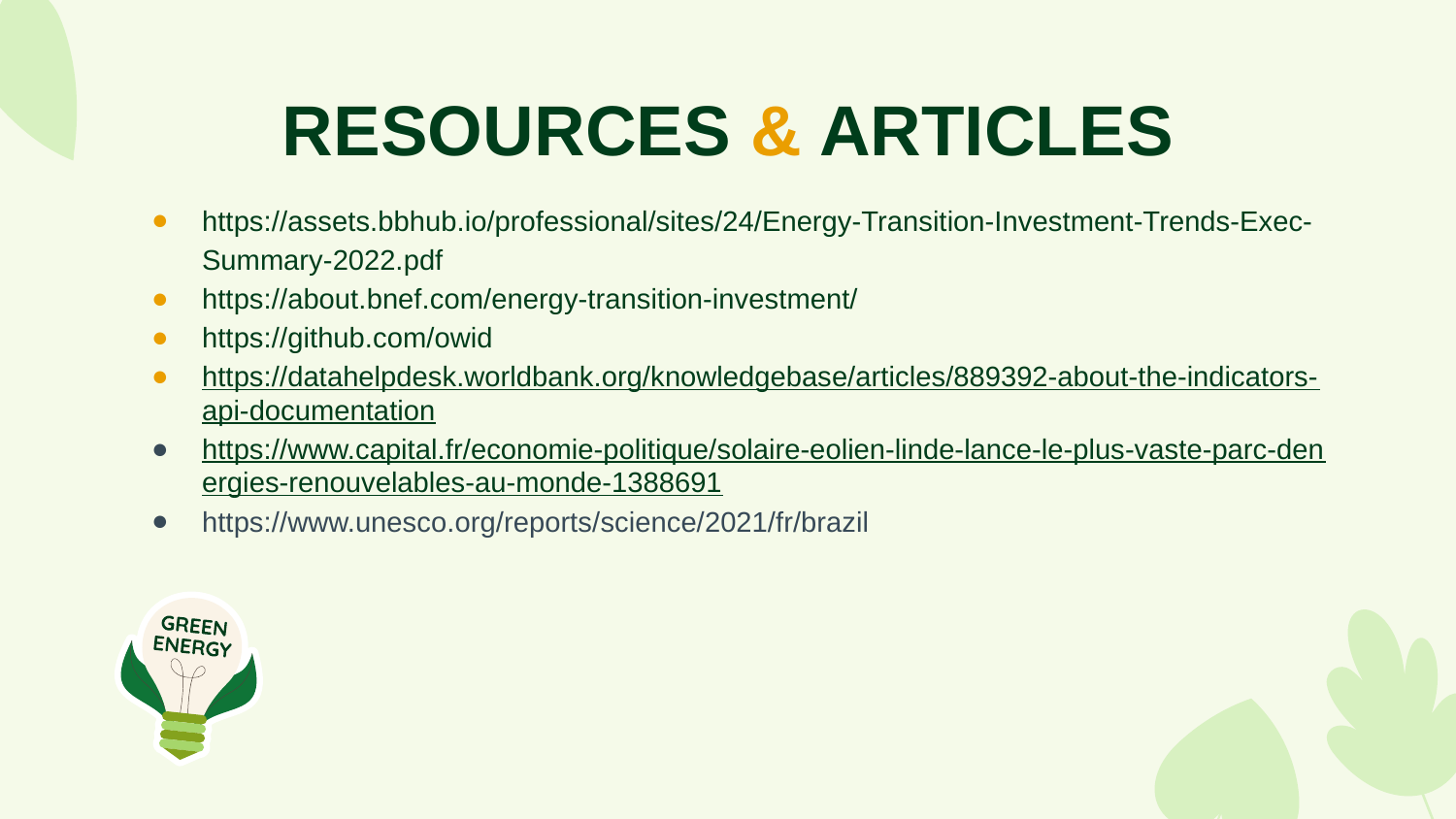

# RESOURCES & ARTICLES
https://assets.bbhub.io/professional/sites/24/Energy-Transition-Investment-Trends-Exec-Summary-2022.pdf
https://about.bnef.com/energy-transition-investment/
https://github.com/owid
https://datahelpdesk.worldbank.org/knowledgebase/articles/889392-about-the-indicators-api-documentation
https://www.capital.fr/economie-politique/solaire-eolien-linde-lance-le-plus-vaste-parc-denergies-renouvelables-au-monde-1388691
https://www.unesco.org/reports/science/2021/fr/brazil